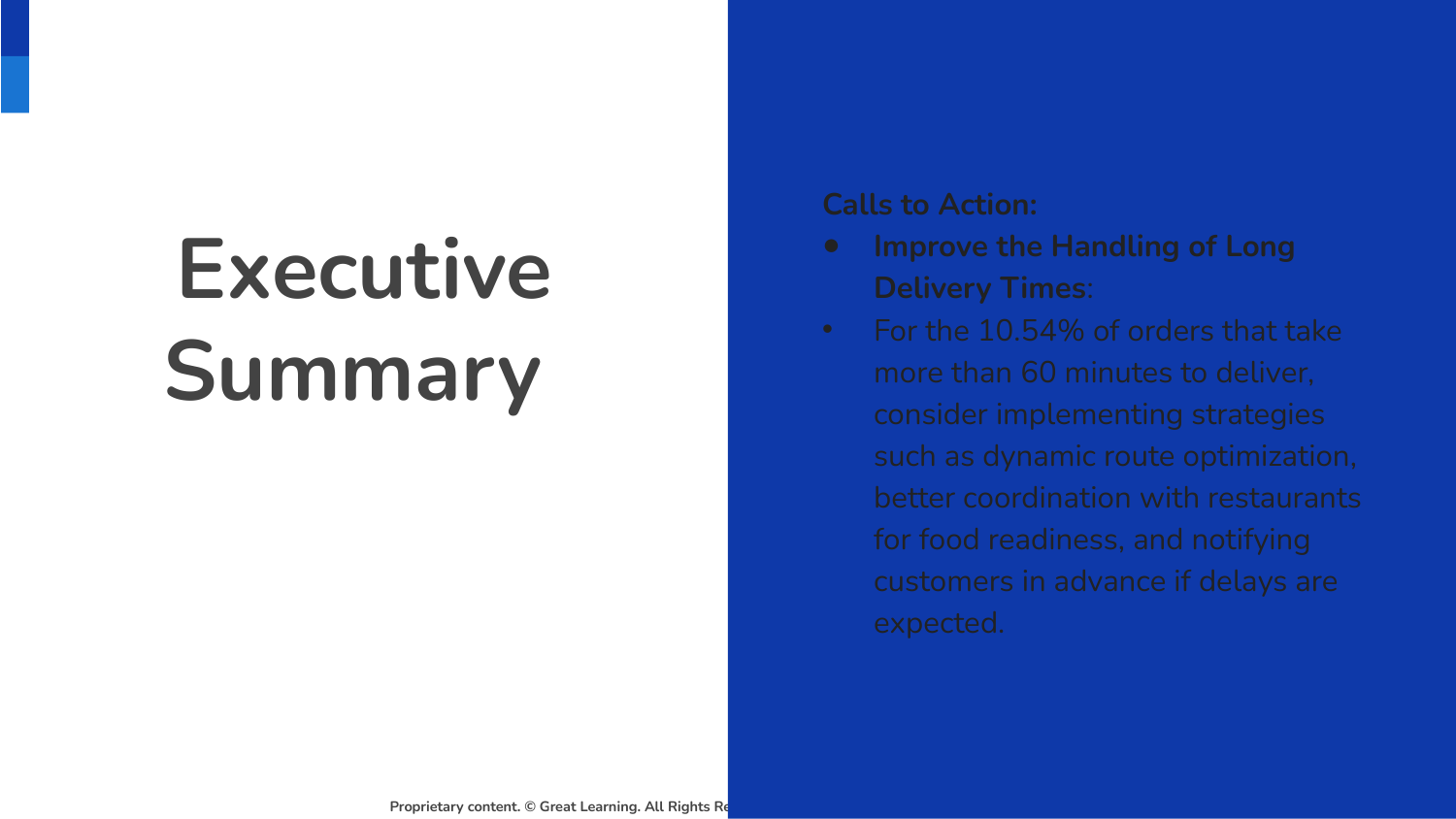

Calls to Action:
Improve the Handling of Long Delivery Times:
For the 10.54% of orders that take more than 60 minutes to deliver, consider implementing strategies such as dynamic route optimization, better coordination with restaurants for food readiness, and notifying customers in advance if delays are expected.
# Executive Summary